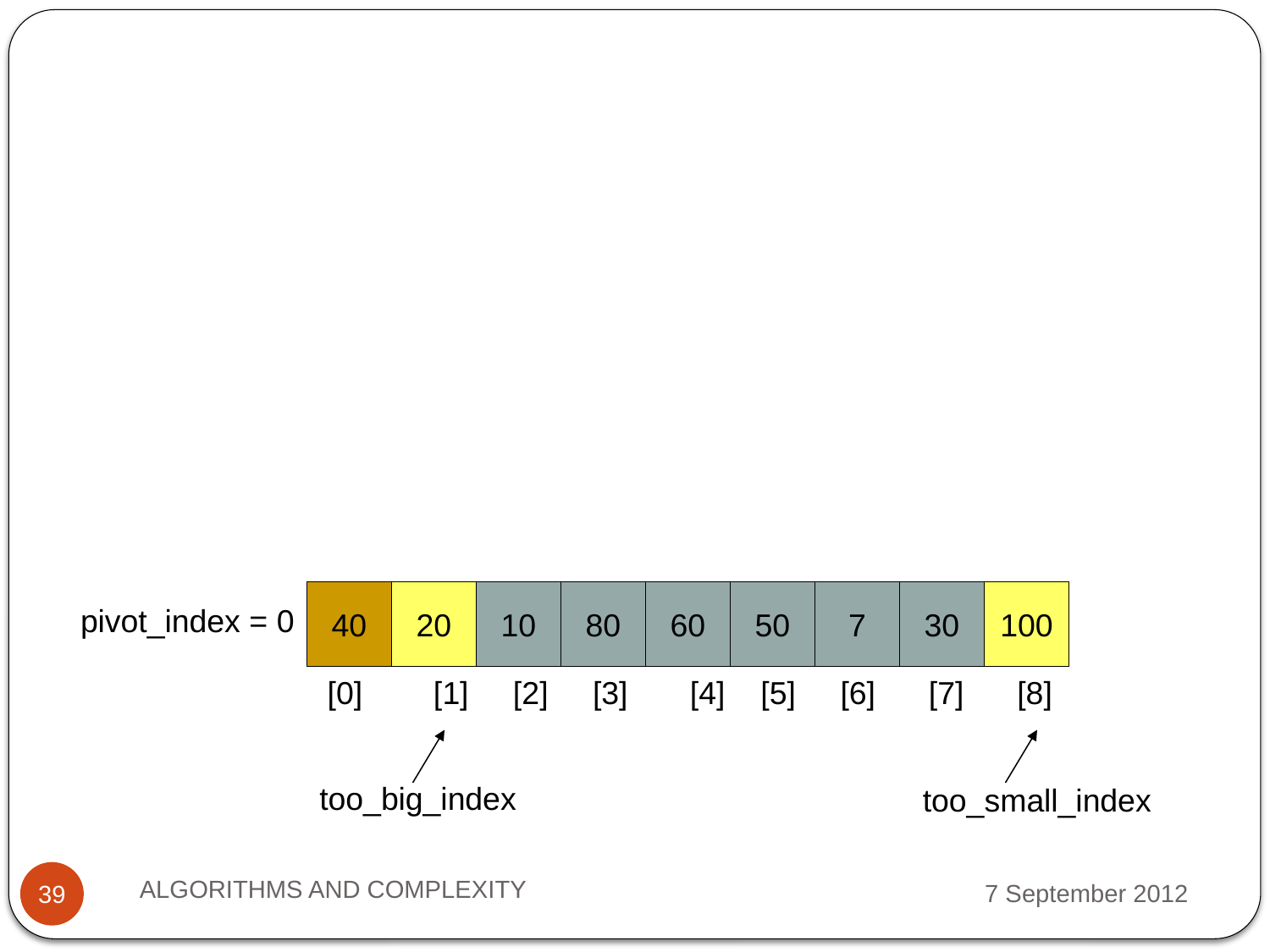

40
20
10
80
60
50
7
30
100
pivot_index = 0
[0]        [1]     [2]     [3]       [4]    [5]     [6]      [7]      [8]

too_big_index
too_small_index
ALGORITHMS AND COMPLEXITY
7 September 2012
39